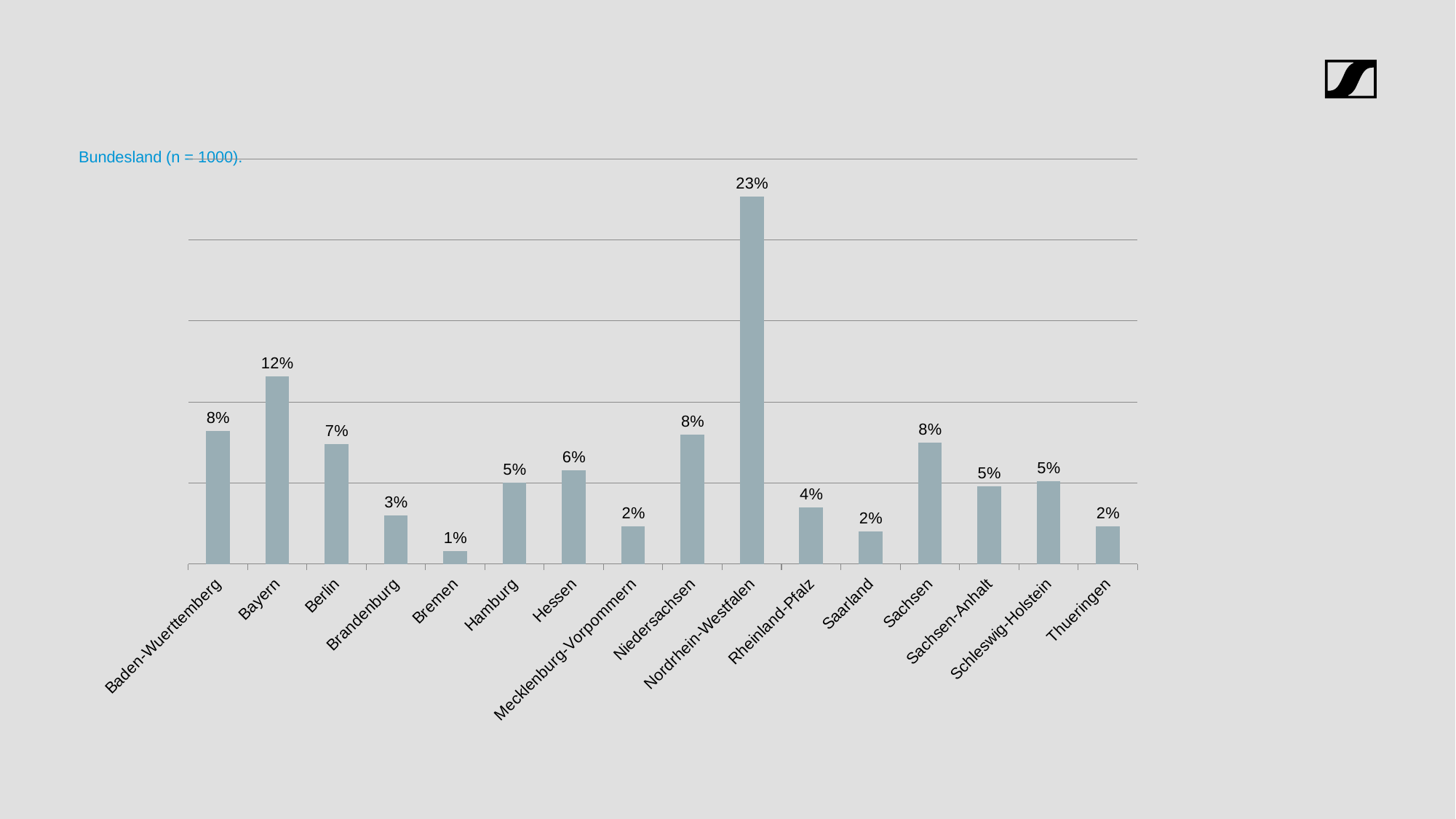

#
Bundesland (n = 1000).

### Chart

| Category |  |
|---|---|
| Baden-Wuerttemberg | 0.082 |
| Bayern | 0.116 |
| Berlin | 0.074 |
| Brandenburg | 0.03 |
| Bremen | 0.008 |
| Hamburg | 0.05 |
| Hessen | 0.058 |
| Mecklenburg-Vorpommern | 0.023 |
| Niedersachsen | 0.08 |
| Nordrhein-Westfalen | 0.227 |
| Rheinland-Pfalz | 0.035 |
| Saarland | 0.02 |
| Sachsen | 0.075 |
| Sachsen-Anhalt | 0.048 |
| Schleswig-Holstein | 0.051 |
| Thueringen | 0.023 |